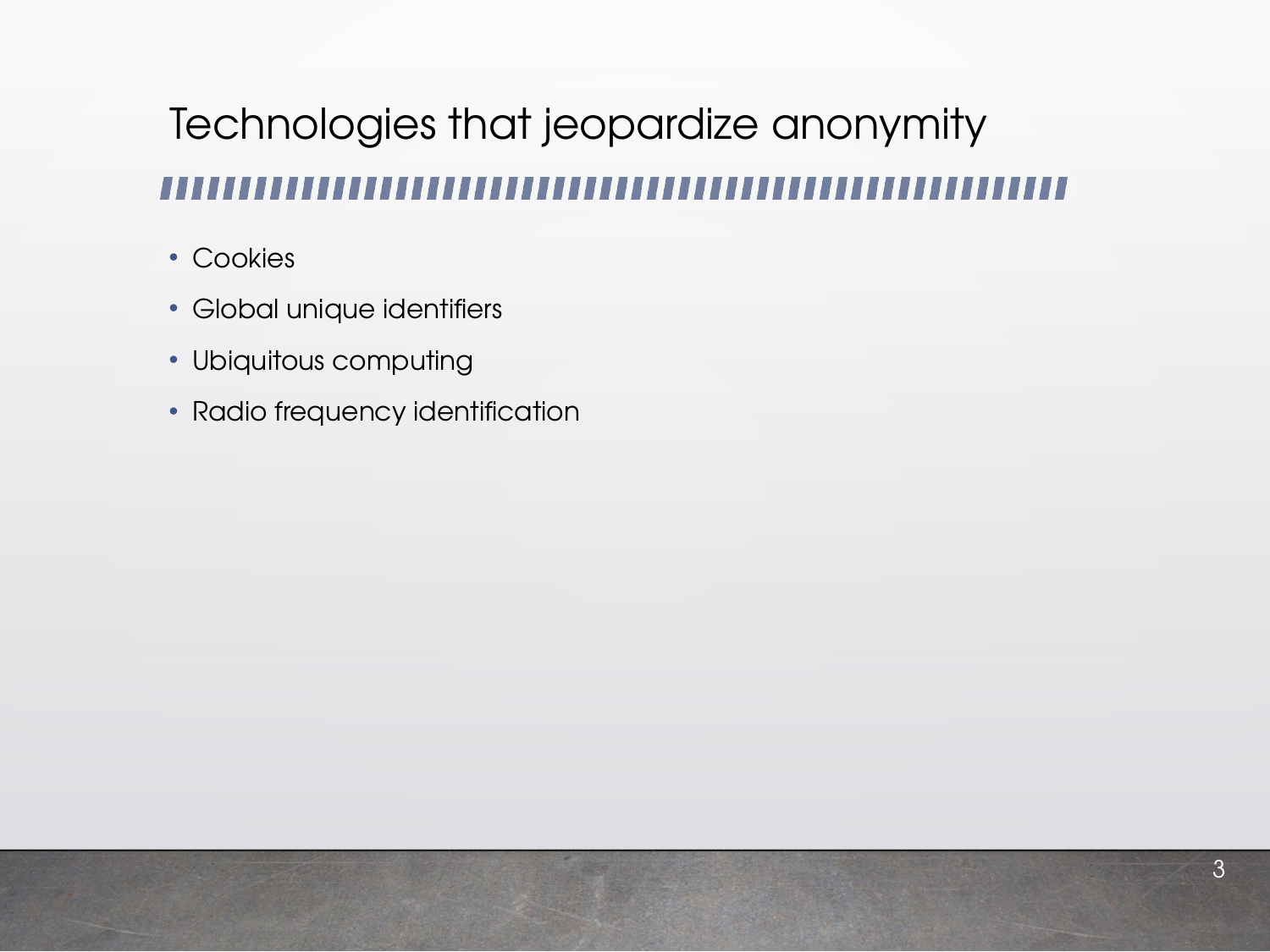

# Technologies that jeopardize anonymity
Cookies
Global unique identifiers
Ubiquitous computing
Radio frequency identification